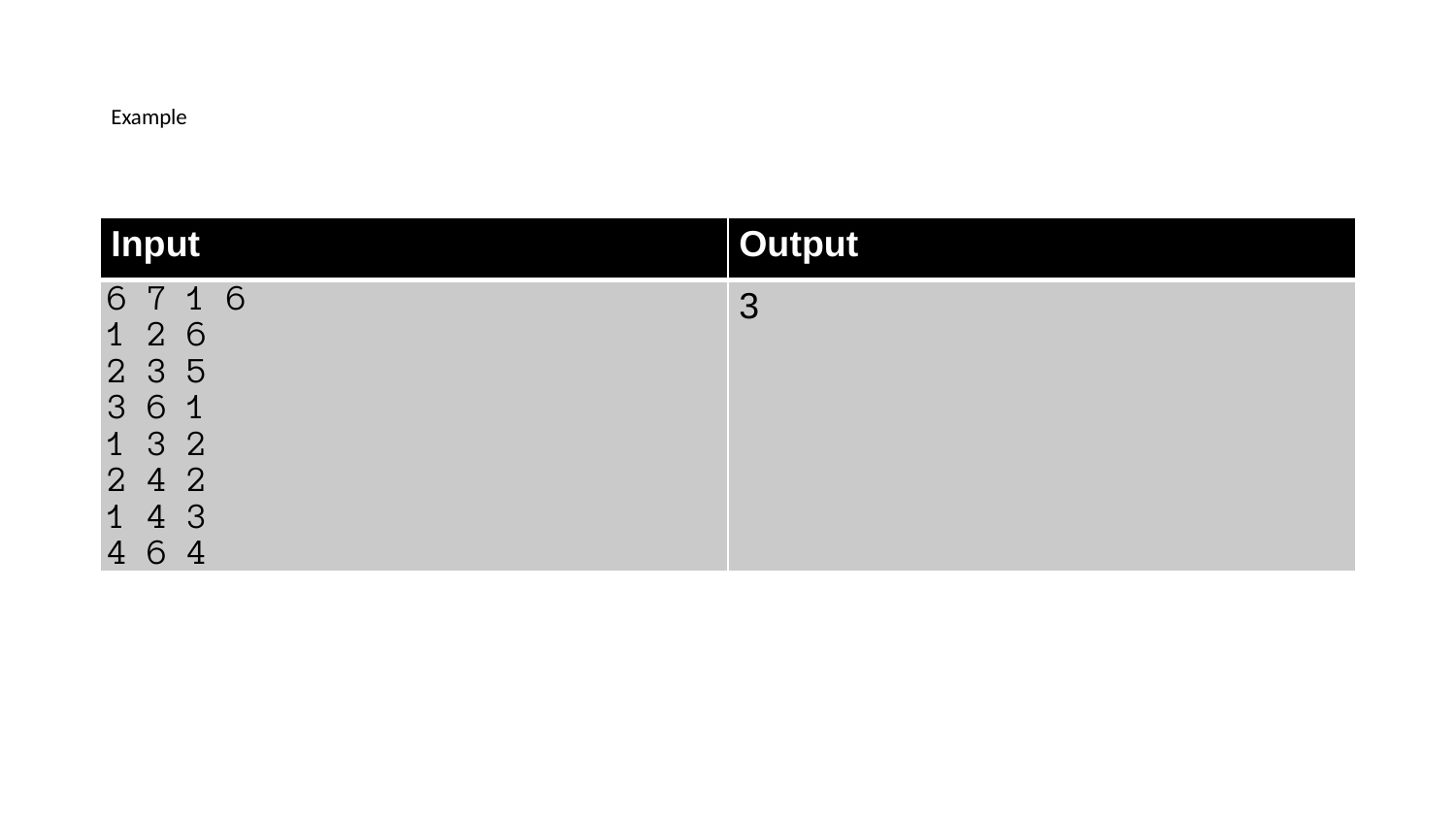

# Example
| Input | Output |
| --- | --- |
| 6 7 1 6 1 2 6 2 3 5 3 6 1 1 3 2 2 4 2 1 4 3 4 6 4 | 3 |